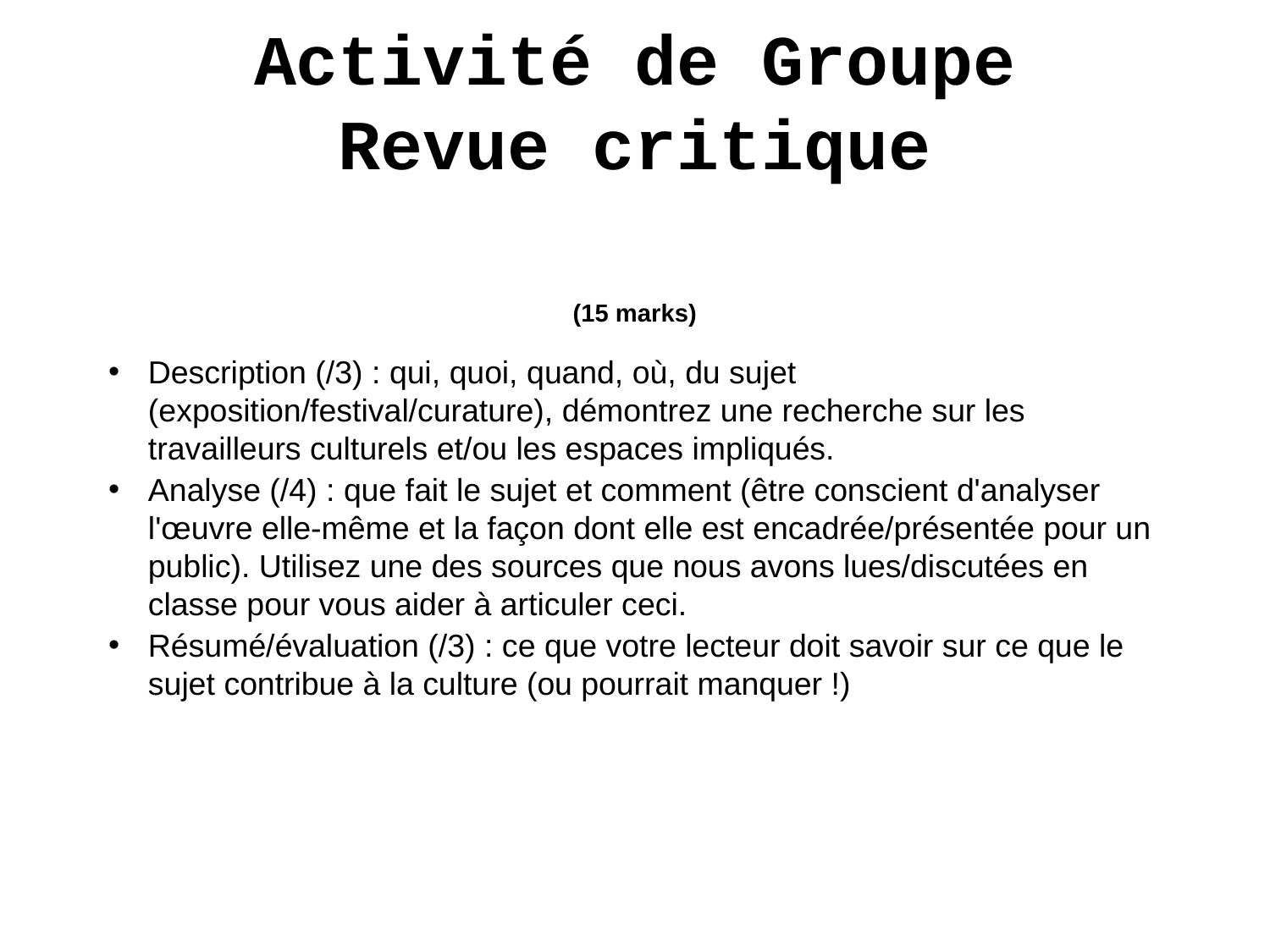

Activité de Groupe
Revue critique

(15 marks)

Description (/3) : qui, quoi, quand, où, du sujet (exposition/festival/curature), démontrez une recherche sur les travailleurs culturels et/ou les espaces impliqués.
Analyse (/4) : que fait le sujet et comment (être conscient d'analyser l'œuvre elle-même et la façon dont elle est encadrée/présentée pour un public). Utilisez une des sources que nous avons lues/discutées en classe pour vous aider à articuler ceci.
Résumé/évaluation (/3) : ce que votre lecteur doit savoir sur ce que le sujet contribue à la culture (ou pourrait manquer !)